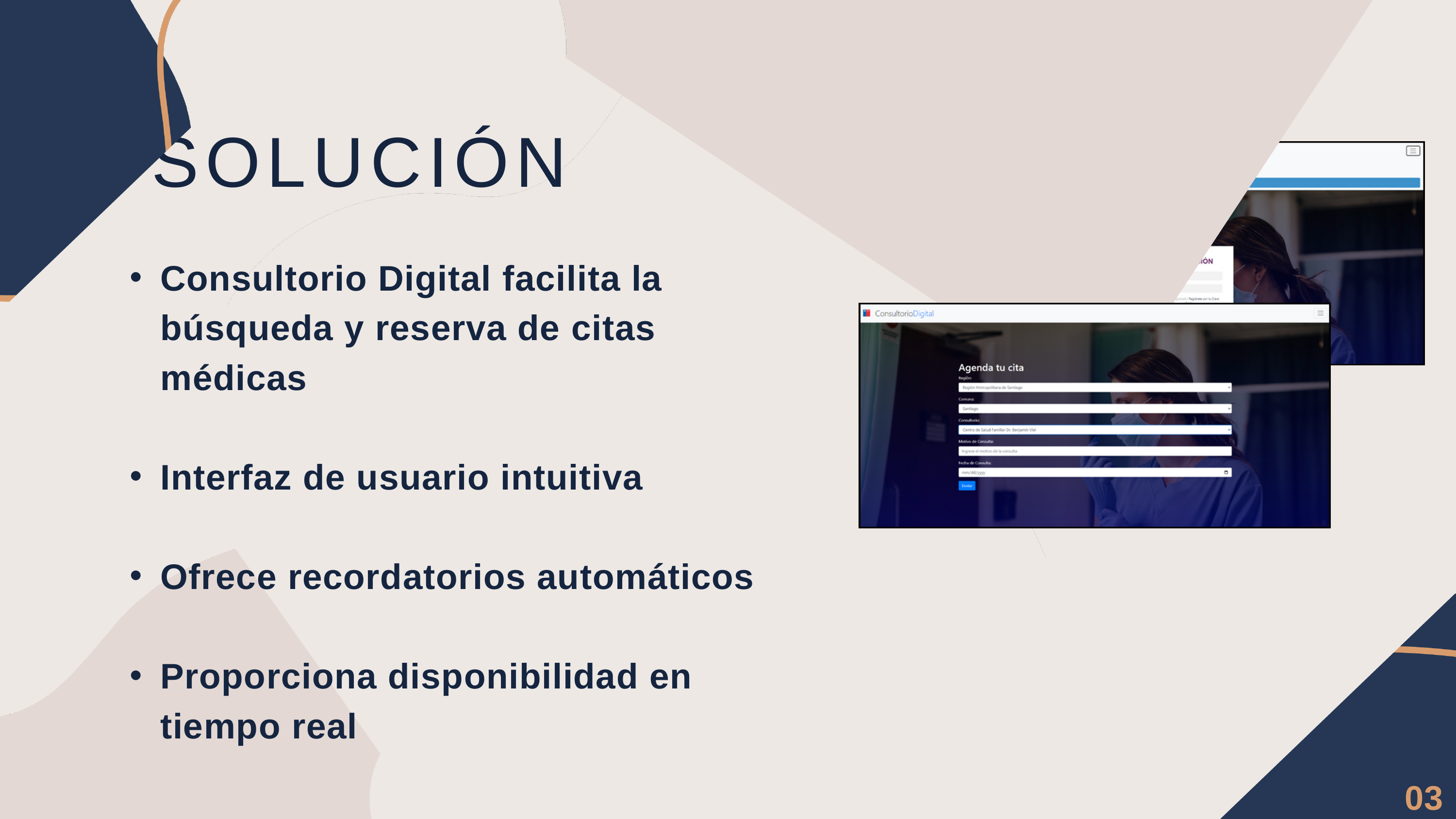

SOLUCIÓN

Consultorio Digital facilita la búsqueda y reserva de citas médicas

Interfaz de usuario intuitiva

Ofrece recordatorios automáticos

Proporciona disponibilidad en tiempo real

03